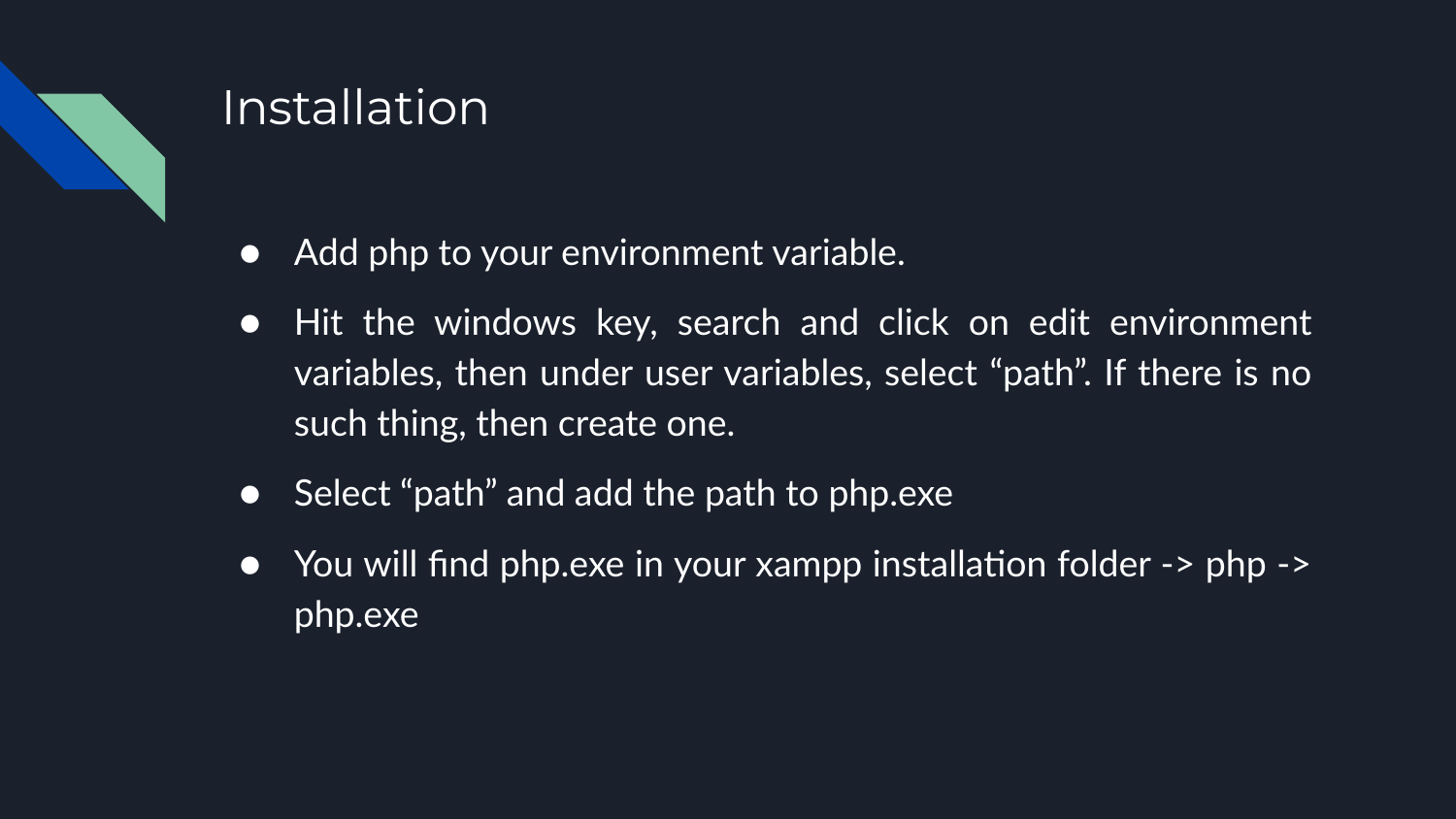

# Installation
Add php to your environment variable.
Hit the windows key, search and click on edit environment variables, then under user variables, select “path”. If there is no such thing, then create one.
Select “path” and add the path to php.exe
You will find php.exe in your xampp installation folder -> php -> php.exe